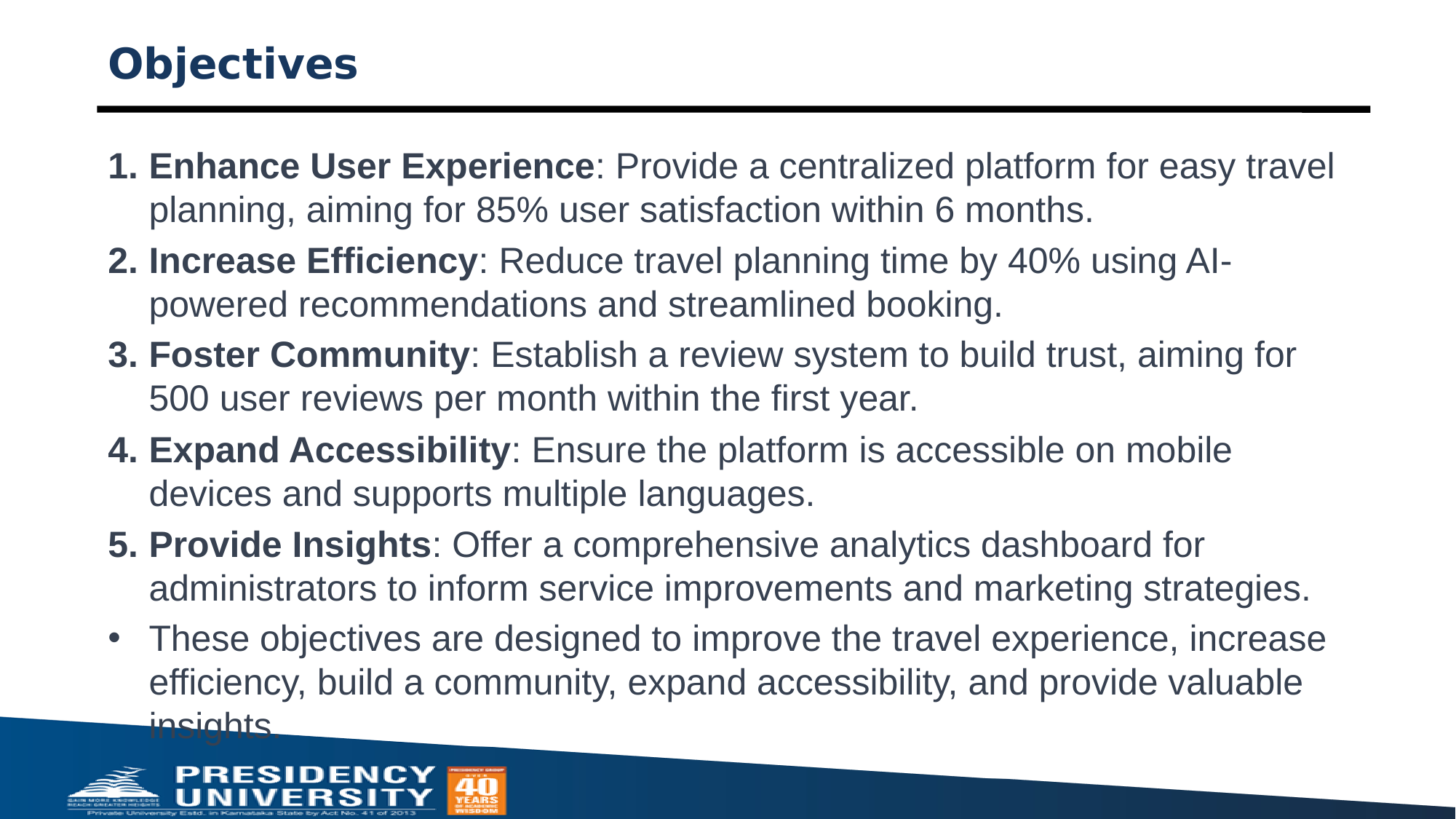

# Objectives
Enhance User Experience: Provide a centralized platform for easy travel planning, aiming for 85% user satisfaction within 6 months.
Increase Efficiency: Reduce travel planning time by 40% using AI-powered recommendations and streamlined booking.
Foster Community: Establish a review system to build trust, aiming for 500 user reviews per month within the first year.
Expand Accessibility: Ensure the platform is accessible on mobile devices and supports multiple languages.
Provide Insights: Offer a comprehensive analytics dashboard for administrators to inform service improvements and marketing strategies.
These objectives are designed to improve the travel experience, increase efficiency, build a community, expand accessibility, and provide valuable insights.